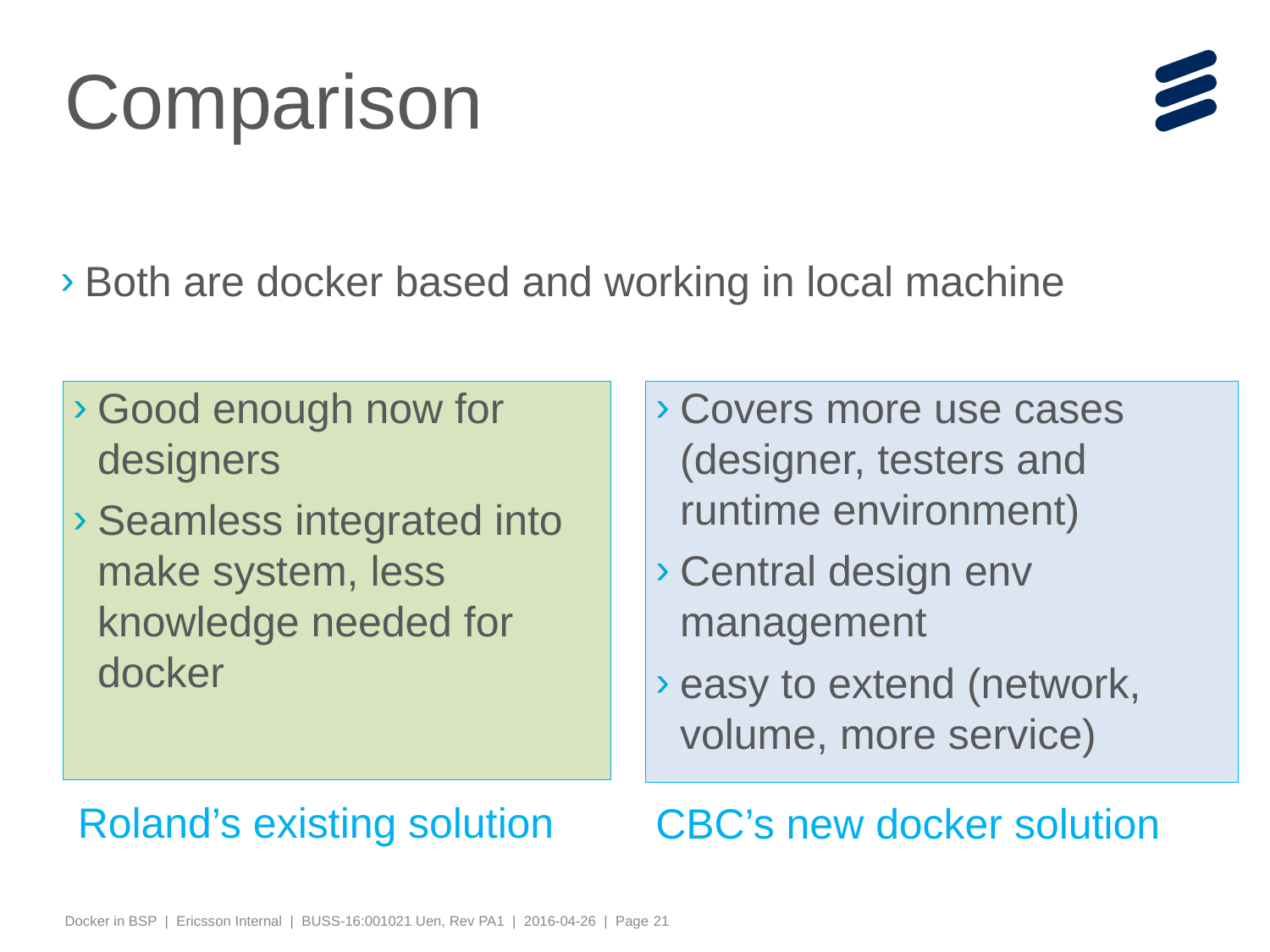

# Comparison
Both are docker based and working in local machine

Good enough now for designers
Seamless integrated into make system, less knowledge needed for docker

Covers more use cases (designer, testers and runtime environment)
Central design env management
easy to extend (network, volume, more service)
Roland’s existing solution
CBC’s new docker solution